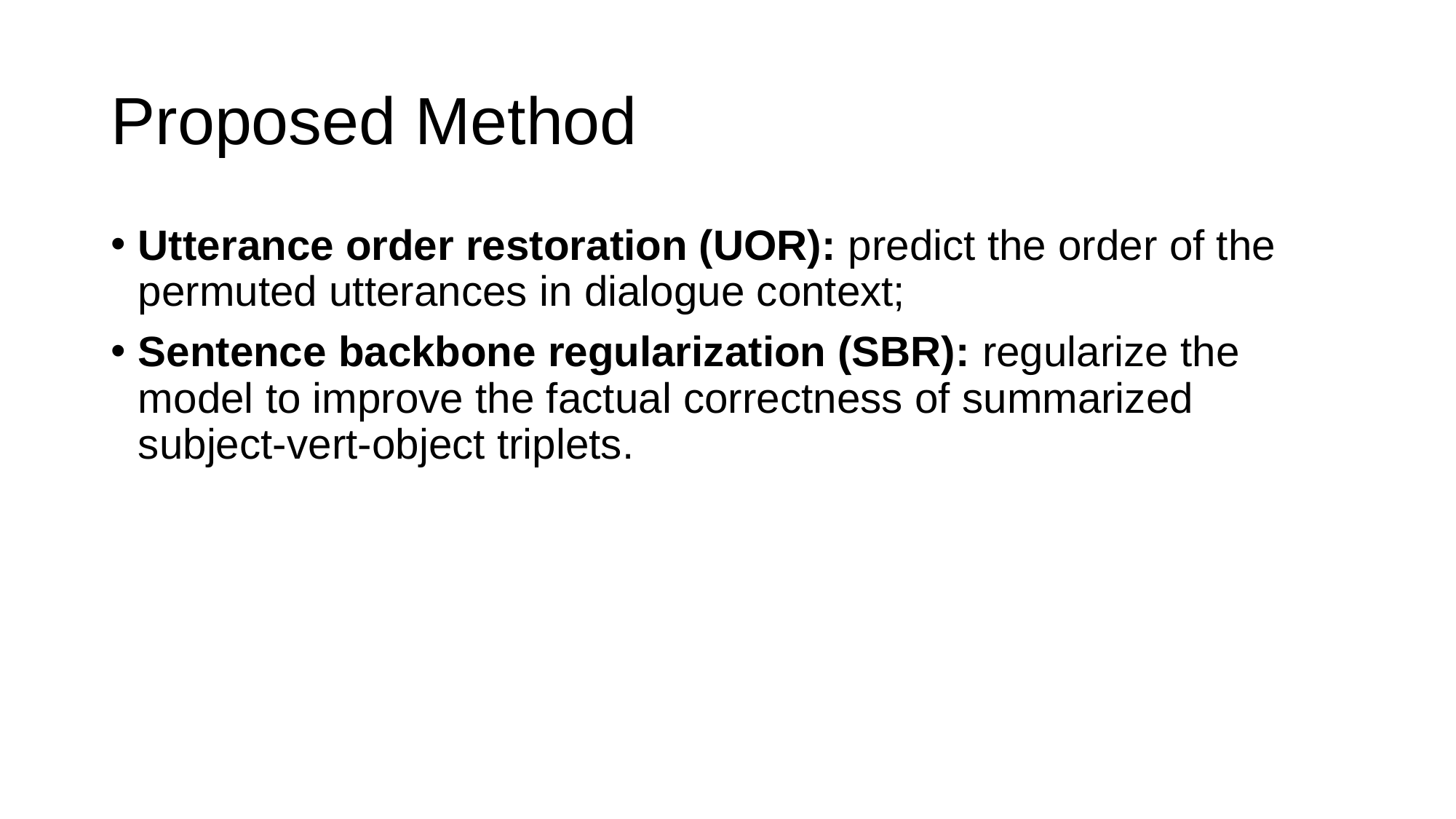

# Proposed Method
Utterance order restoration (UOR): predict the order of the permuted utterances in dialogue context;
Sentence backbone regularization (SBR): regularize the model to improve the factual correctness of summarized subject-vert-object triplets.